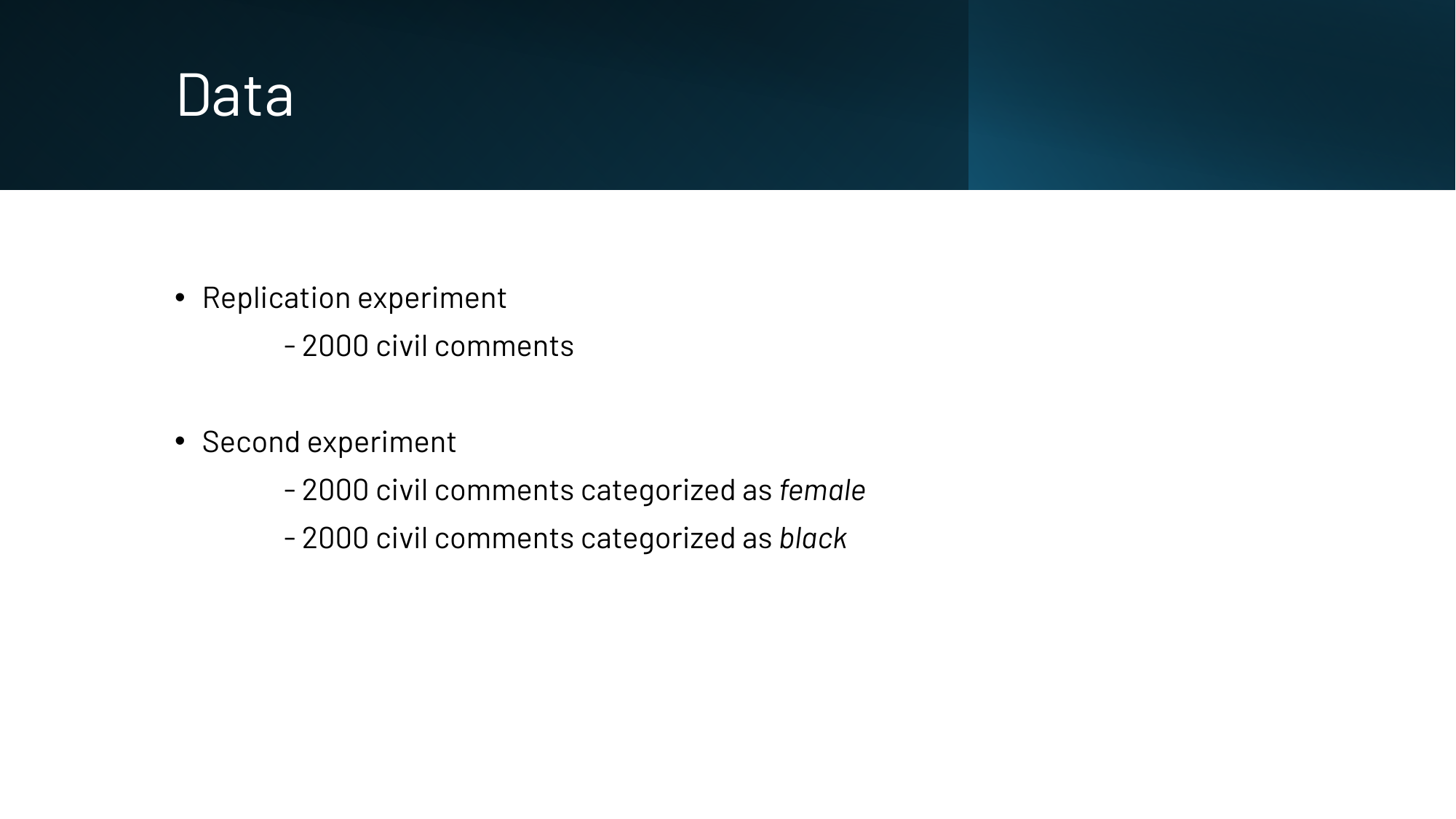

# Data
Replication experiment
	- 2000 civil comments

Second experiment
	- 2000 civil comments categorized as female
	- 2000 civil comments categorized as black